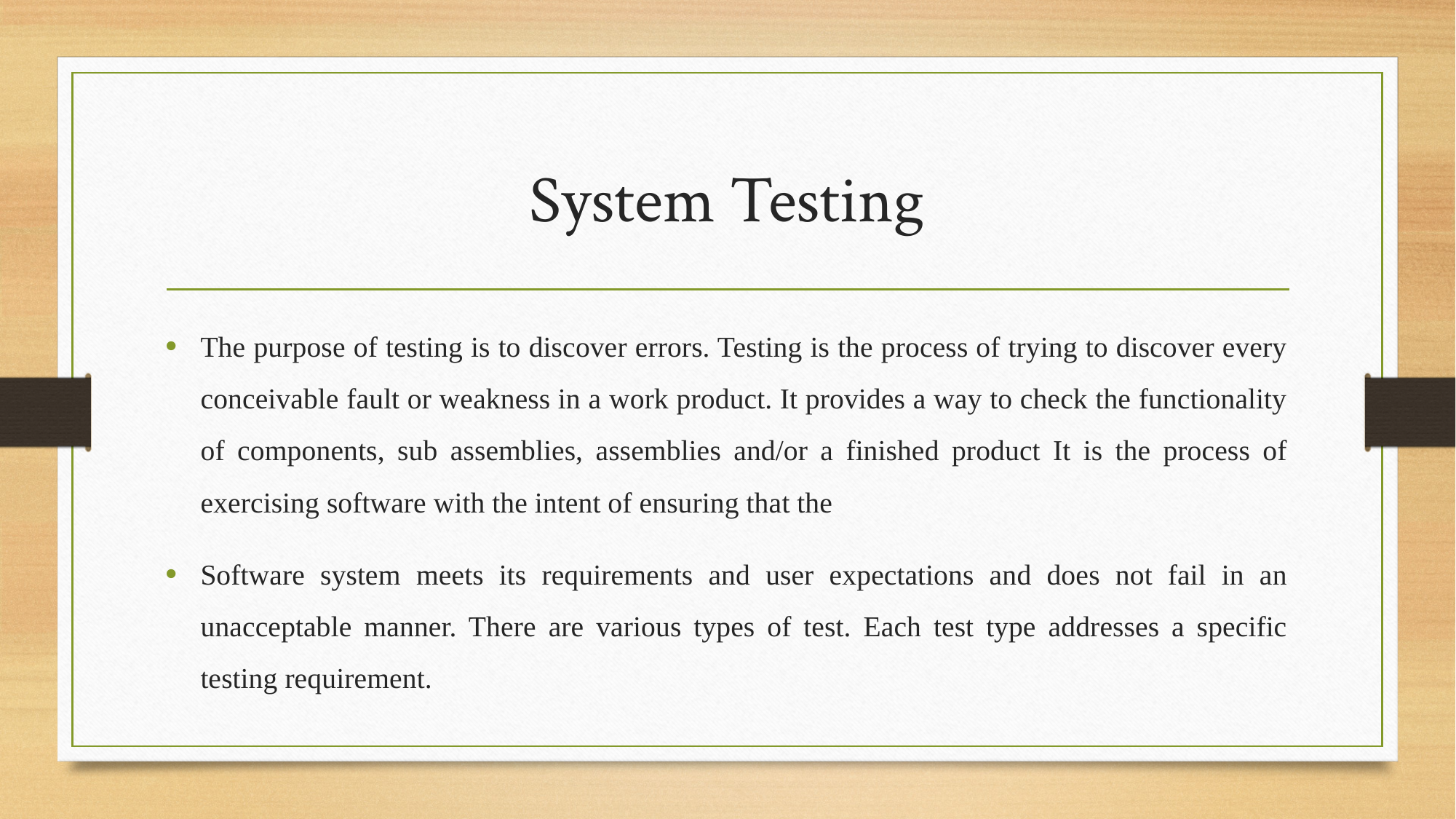

# System Testing
The purpose of testing is to discover errors. Testing is the process of trying to discover every conceivable fault or weakness in a work product. It provides a way to check the functionality of components, sub assemblies, assemblies and/or a finished product It is the process of exercising software with the intent of ensuring that the
Software system meets its requirements and user expectations and does not fail in an unacceptable manner. There are various types of test. Each test type addresses a specific testing requirement.